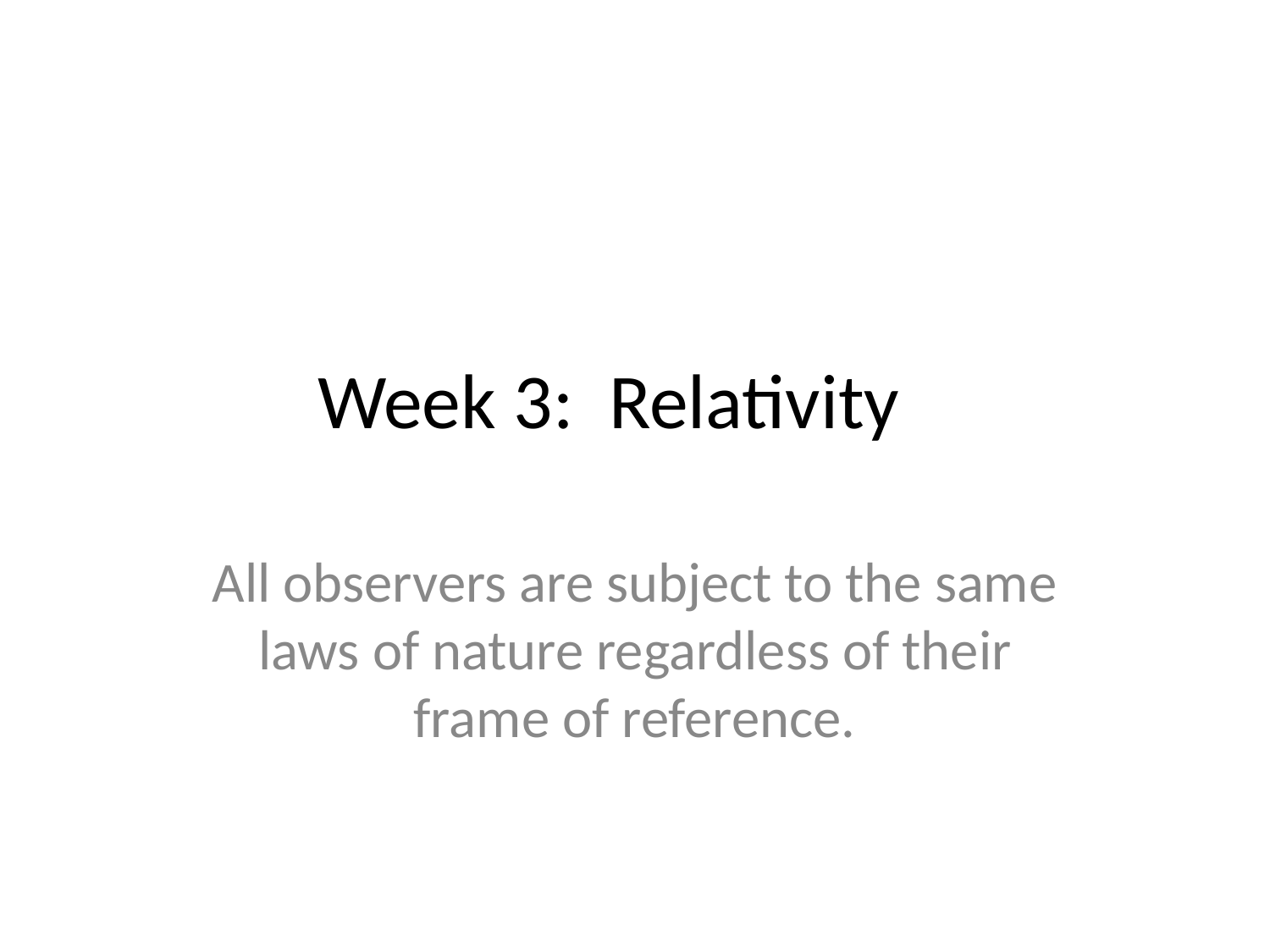

# Week 3:  Relativity
All observers are subject to the same laws of nature regardless of their frame of reference.